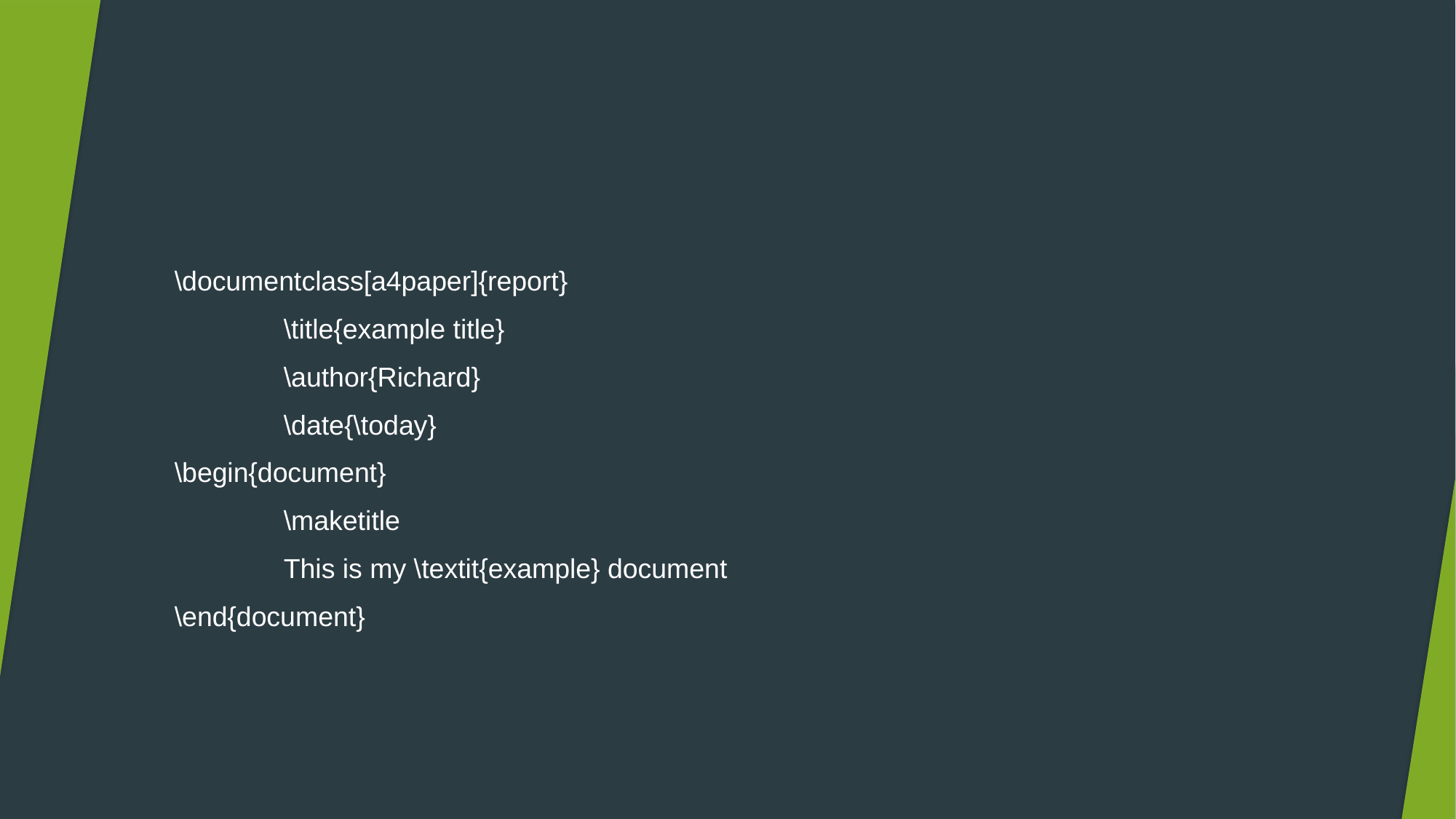

\documentclass[a4paper]{report}
	\title{example title}
	\author{Richard}
	\date{\today}
\begin{document}
	\maketitle
	This is my \textit{example} document
\end{document}